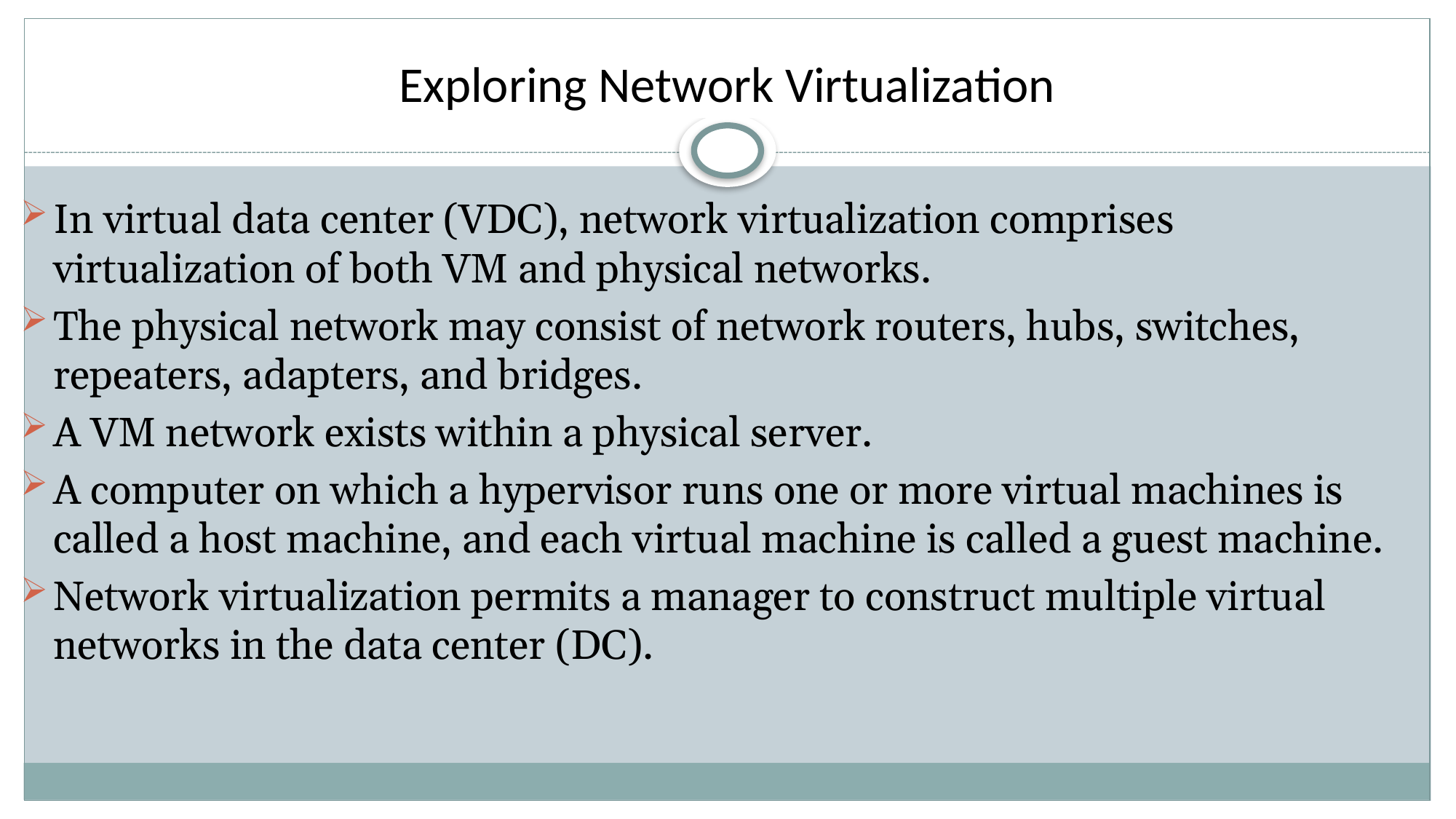

# Exploring Network Virtualization
In virtual data center (VDC), network virtualization comprises virtualization of both VM and physical networks.
The physical network may consist of network routers, hubs, switches, repeaters, adapters, and bridges.
A VM network exists within a physical server.
A computer on which a hypervisor runs one or more virtual machines is called a host machine, and each virtual machine is called a guest machine.
Network virtualization permits a manager to construct multiple virtual networks in the data center (DC).